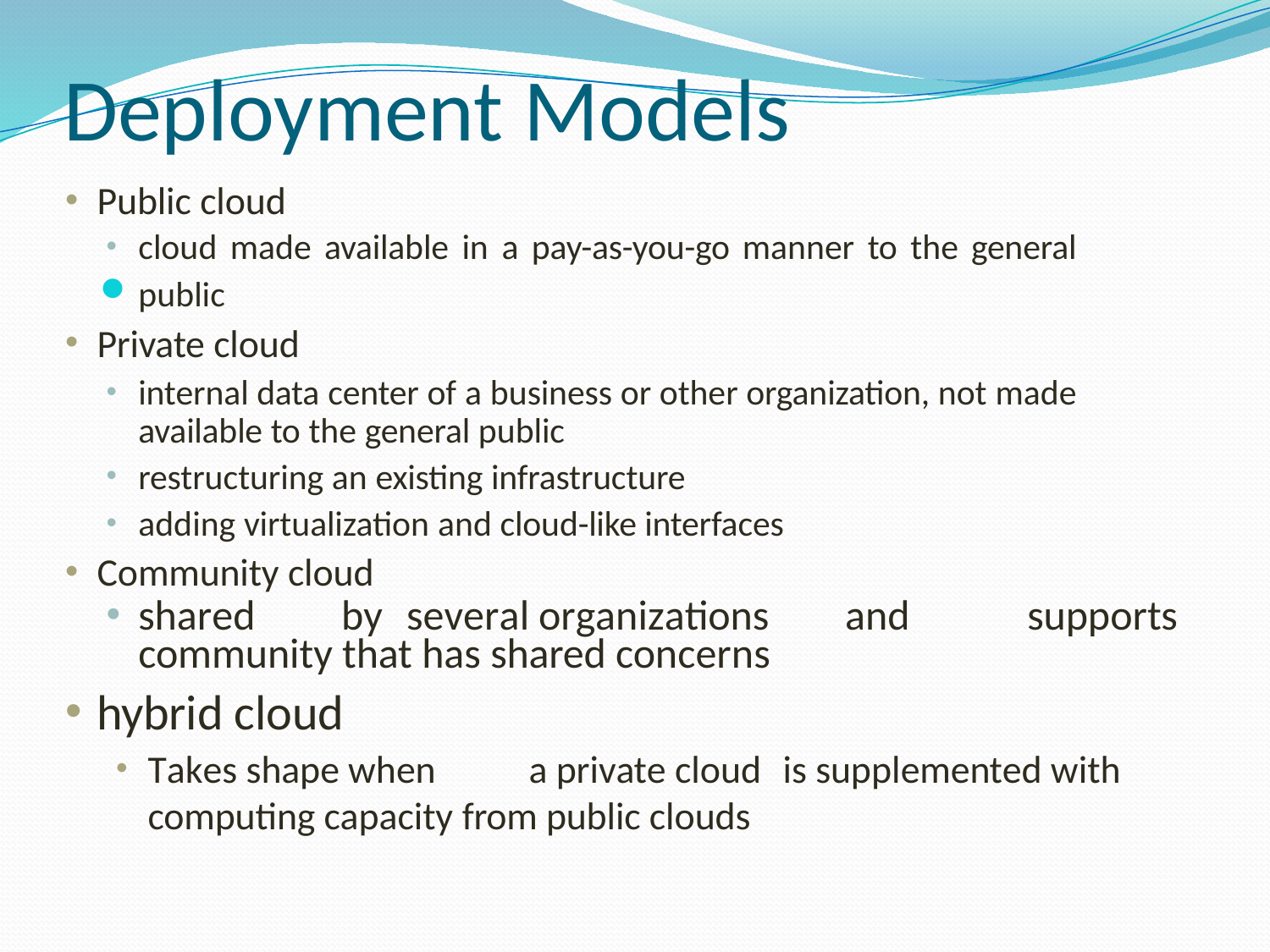

# Deployment Models
Public cloud
cloud made available in a pay-as-you-go manner to the general
public
Private cloud
internal data center of a business or other organization, not made  available to the general public
restructuring an existing infrastructure
adding virtualization and cloud-like interfaces
Community cloud
shared	by	several	organizations	and	supports  community that has shared concerns
hybrid cloud
Takes shape when	a private cloud	is supplemented with  computing capacity from public clouds